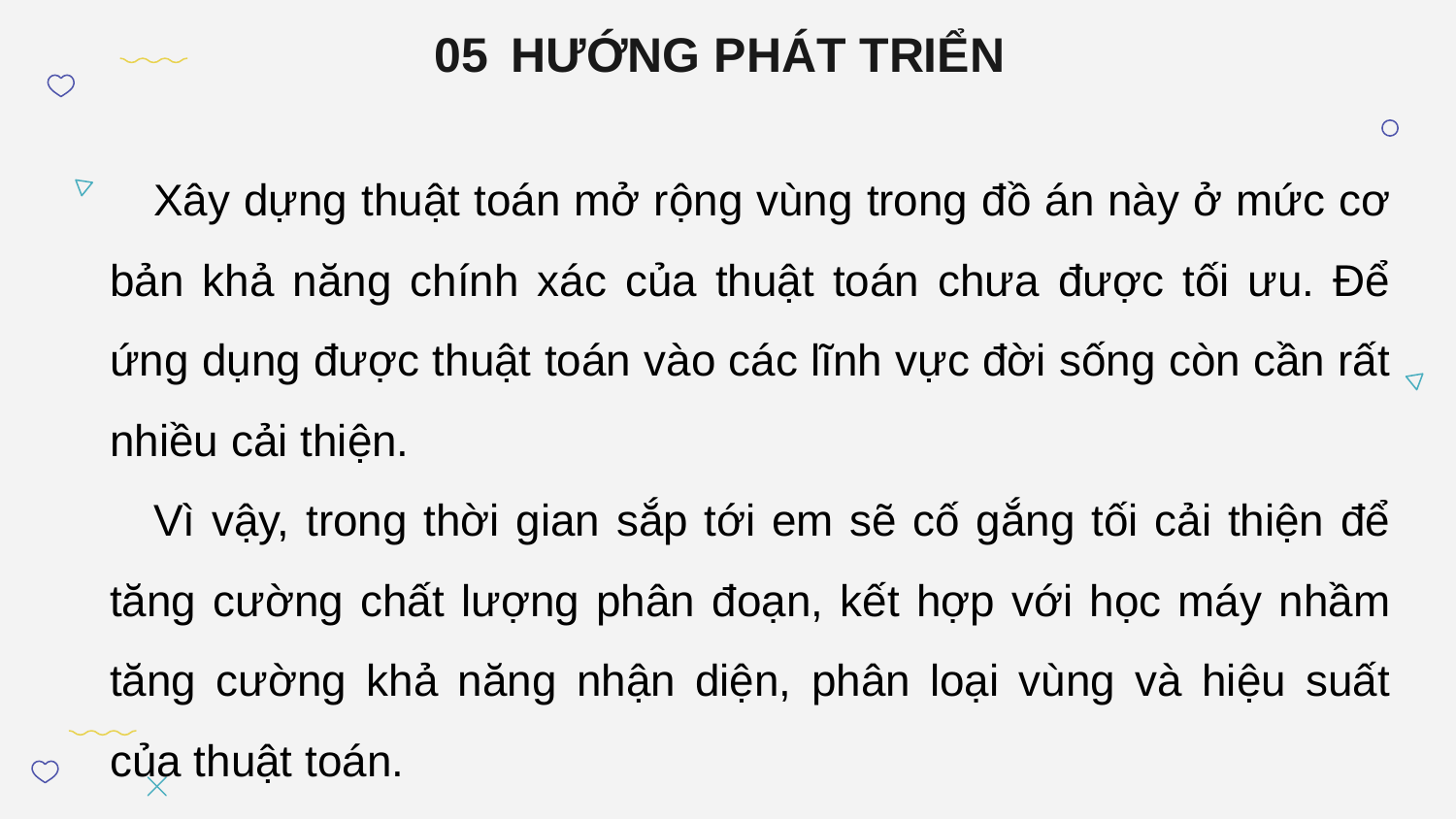

# HƯỚNG PHÁT TRIỂN
05
Xây dựng thuật toán mở rộng vùng trong đồ án này ở mức cơ bản khả năng chính xác của thuật toán chưa được tối ưu. Để ứng dụng được thuật toán vào các lĩnh vực đời sống còn cần rất nhiều cải thiện.
Vì vậy, trong thời gian sắp tới em sẽ cố gắng tối cải thiện để tăng cường chất lượng phân đoạn, kết hợp với học máy nhầm tăng cường khả năng nhận diện, phân loại vùng và hiệu suất của thuật toán.